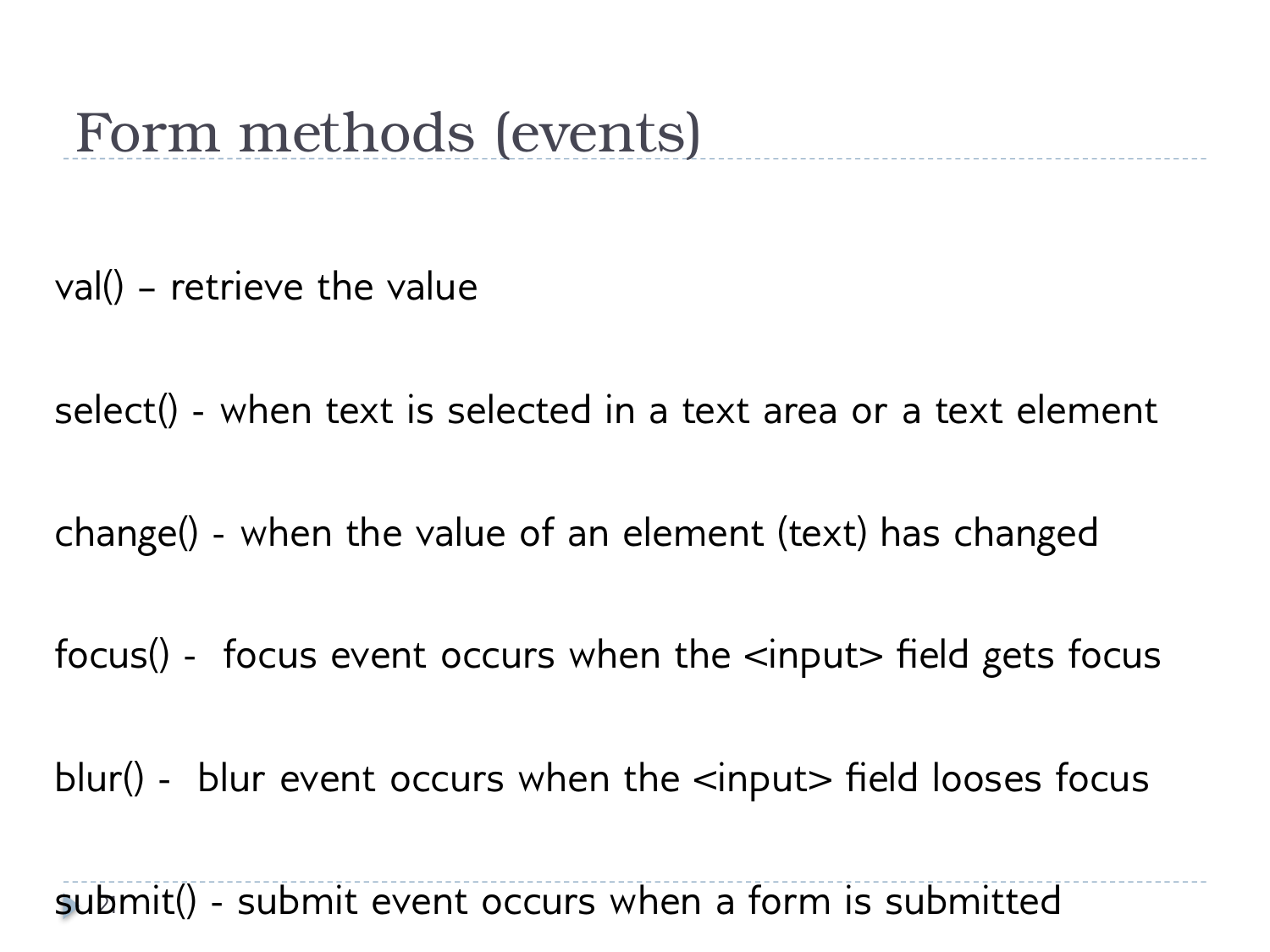

# Form methods (events)

val() – retrieve the value

select() - when text is selected in a text area or a text element

change() - when the value of an element (text) has changed

focus() -  focus event occurs when the <input> field gets focus

blur() -  blur event occurs when the <input> field looses focus

submit() - submit event occurs when a form is submitted
21